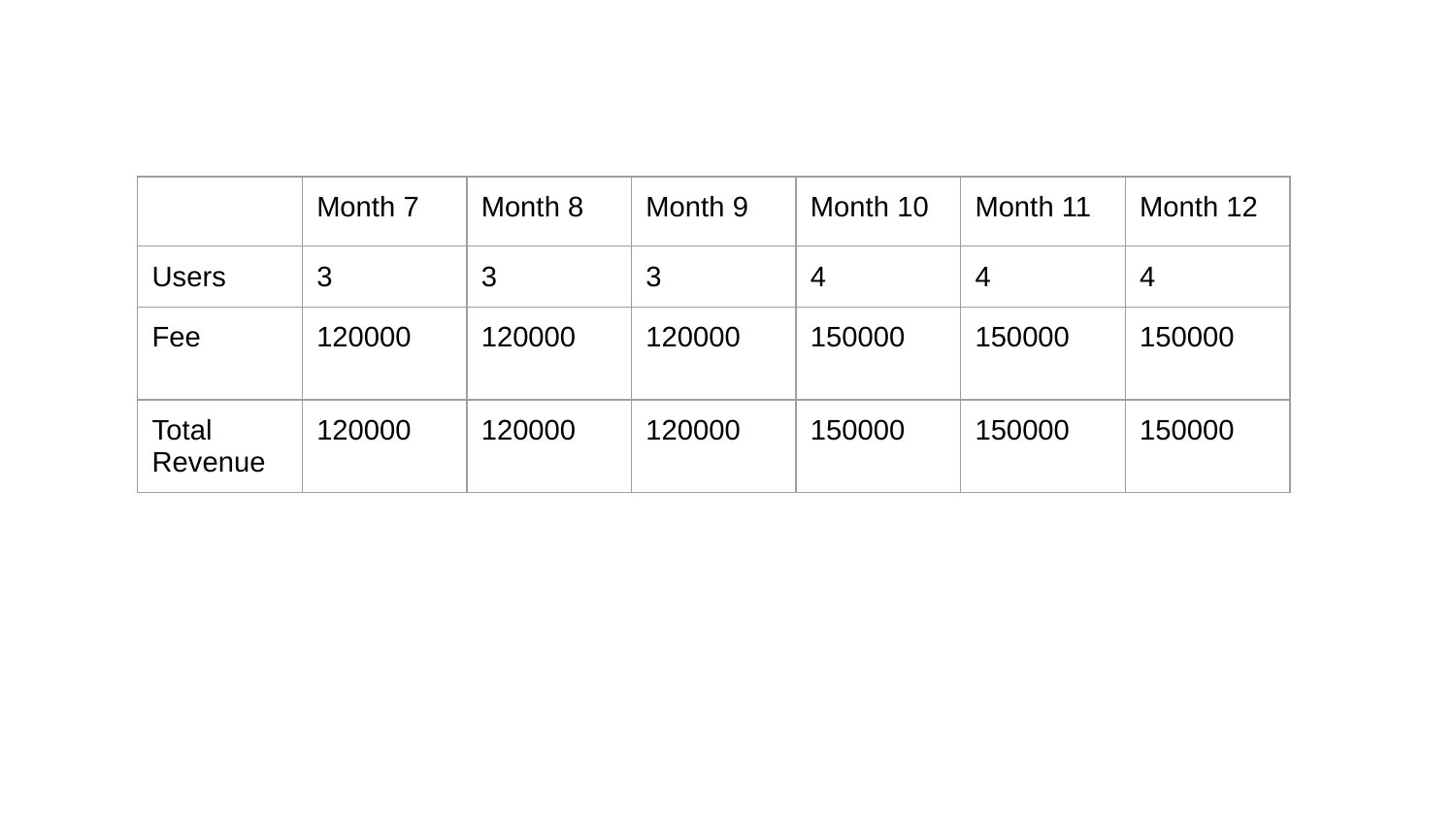

|  | Month 7 | Month 8 | Month 9 | Month 10 | Month 11 | Month 12 |
| --- | --- | --- | --- | --- | --- | --- |
| Users | 3 | 3 | 3 | 4 | 4 | 4 |
| Fee | 120000 | 120000 | 120000 | 150000 | 150000 | 150000 |
| Total Revenue | 120000 | 120000 | 120000 | 150000 | 150000 | 150000 |